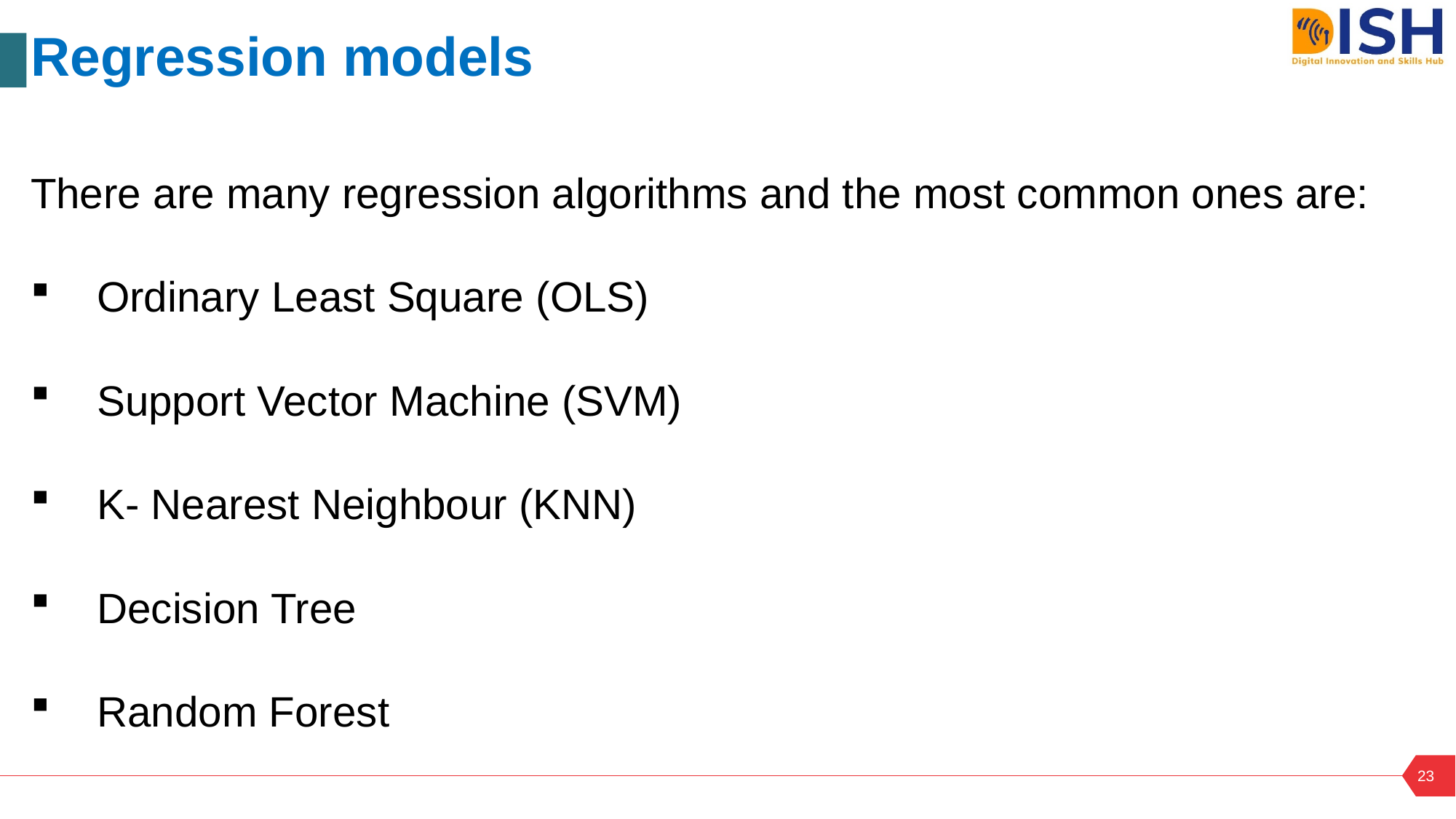

Regression models
There are many regression algorithms and the most common ones are:
 Ordinary Least Square (OLS)
 Support Vector Machine (SVM)
 K- Nearest Neighbour (KNN)
 Decision Tree
 Random Forest